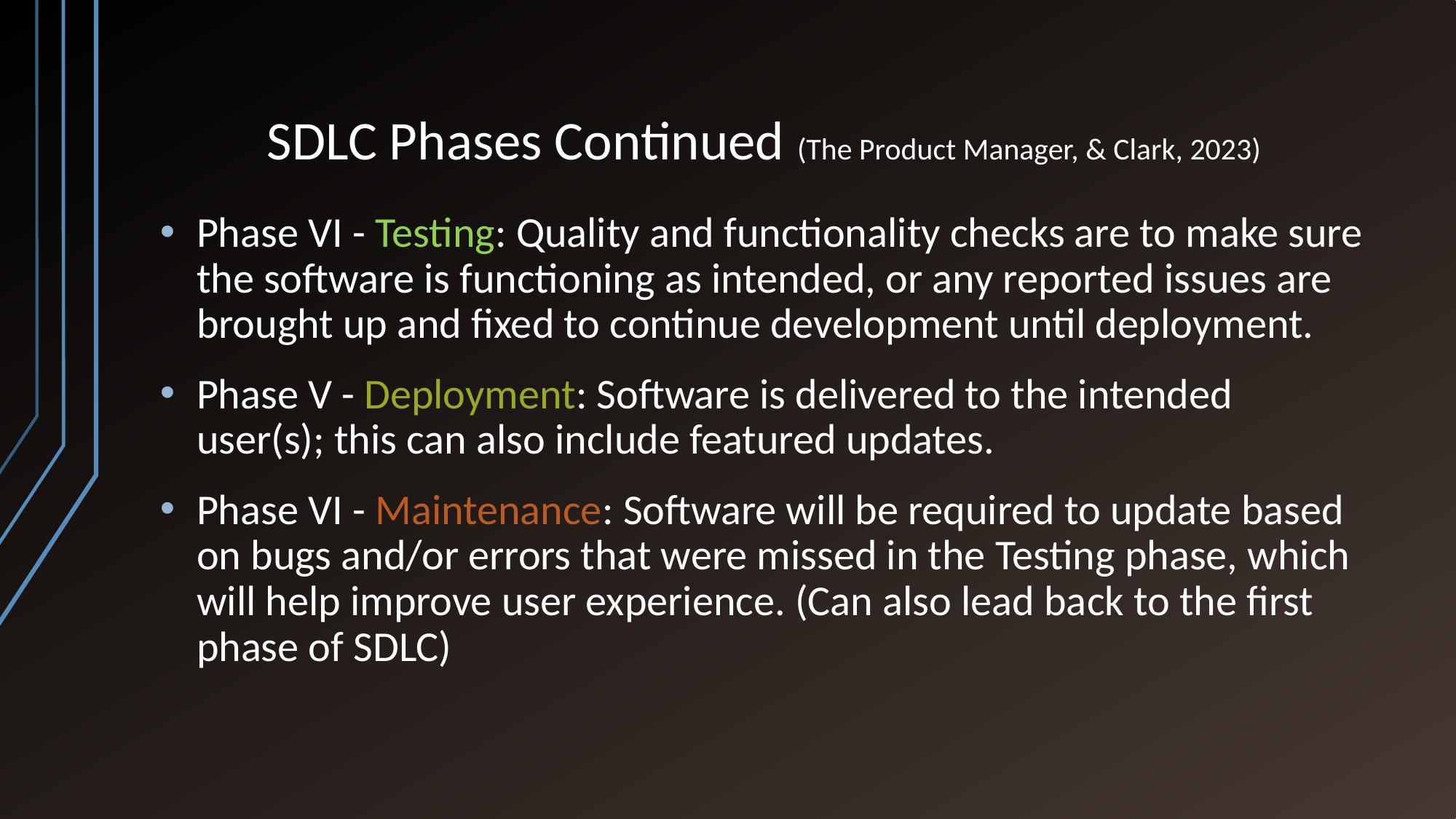

# SDLC Phases Continued (The Product Manager, & Clark, 2023)
Phase VI - Testing: Quality and functionality checks are to make sure the software is functioning as intended, or any reported issues are brought up and fixed to continue development until deployment.
Phase V - Deployment: Software is delivered to the intended user(s); this can also include featured updates.
Phase VI - Maintenance: Software will be required to update based on bugs and/or errors that were missed in the Testing phase, which will help improve user experience. (Can also lead back to the first phase of SDLC)